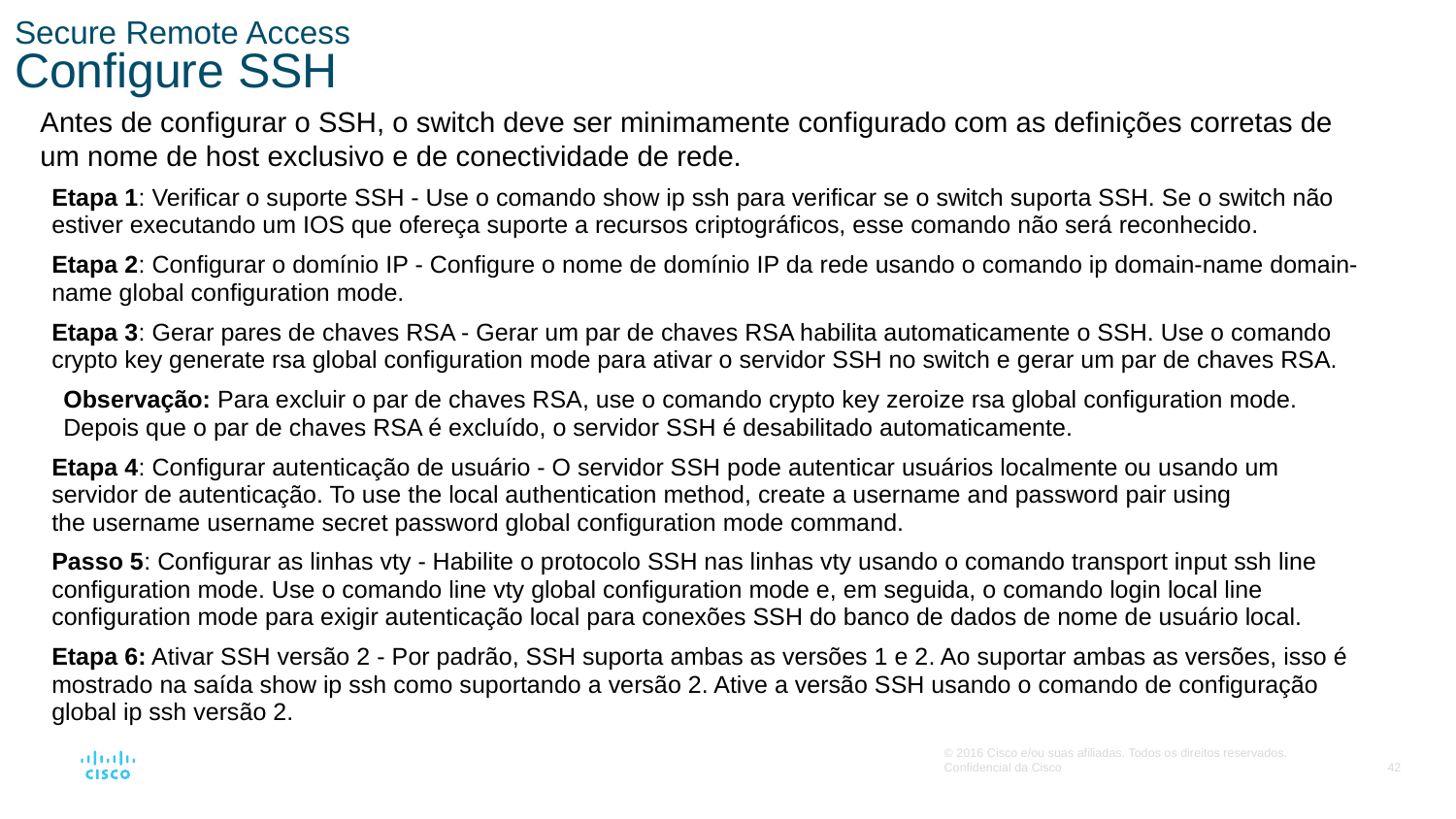

# Secure Remote Access Configure SSH
Antes de configurar o SSH, o switch deve ser minimamente configurado com as definições corretas de um nome de host exclusivo e de conectividade de rede.
Etapa 1: Verificar o suporte SSH - Use o comando show ip ssh para verificar se o switch suporta SSH. Se o switch não estiver executando um IOS que ofereça suporte a recursos criptográficos, esse comando não será reconhecido.
Etapa 2: Configurar o domínio IP - Configure o nome de domínio IP da rede usando o comando ip domain-name domain-name global configuration mode.
Etapa 3: Gerar pares de chaves RSA - Gerar um par de chaves RSA habilita automaticamente o SSH. Use o comando crypto key generate rsa global configuration mode para ativar o servidor SSH no switch e gerar um par de chaves RSA.
Observação: Para excluir o par de chaves RSA, use o comando crypto key zeroize rsa global configuration mode. Depois que o par de chaves RSA é excluído, o servidor SSH é desabilitado automaticamente.
Etapa 4: Configurar autenticação de usuário - O servidor SSH pode autenticar usuários localmente ou usando um servidor de autenticação. To use the local authentication method, create a username and password pair using the username username secret password global configuration mode command.
Passo 5: Configurar as linhas vty - Habilite o protocolo SSH nas linhas vty usando o comando transport input ssh line configuration mode. Use o comando line vty global configuration mode e, em seguida, o comando login local line configuration mode para exigir autenticação local para conexões SSH do banco de dados de nome de usuário local.
Etapa 6: Ativar SSH versão 2 - Por padrão, SSH suporta ambas as versões 1 e 2. Ao suportar ambas as versões, isso é mostrado na saída show ip ssh como suportando a versão 2. Ative a versão SSH usando o comando de configuração global ip ssh versão 2.